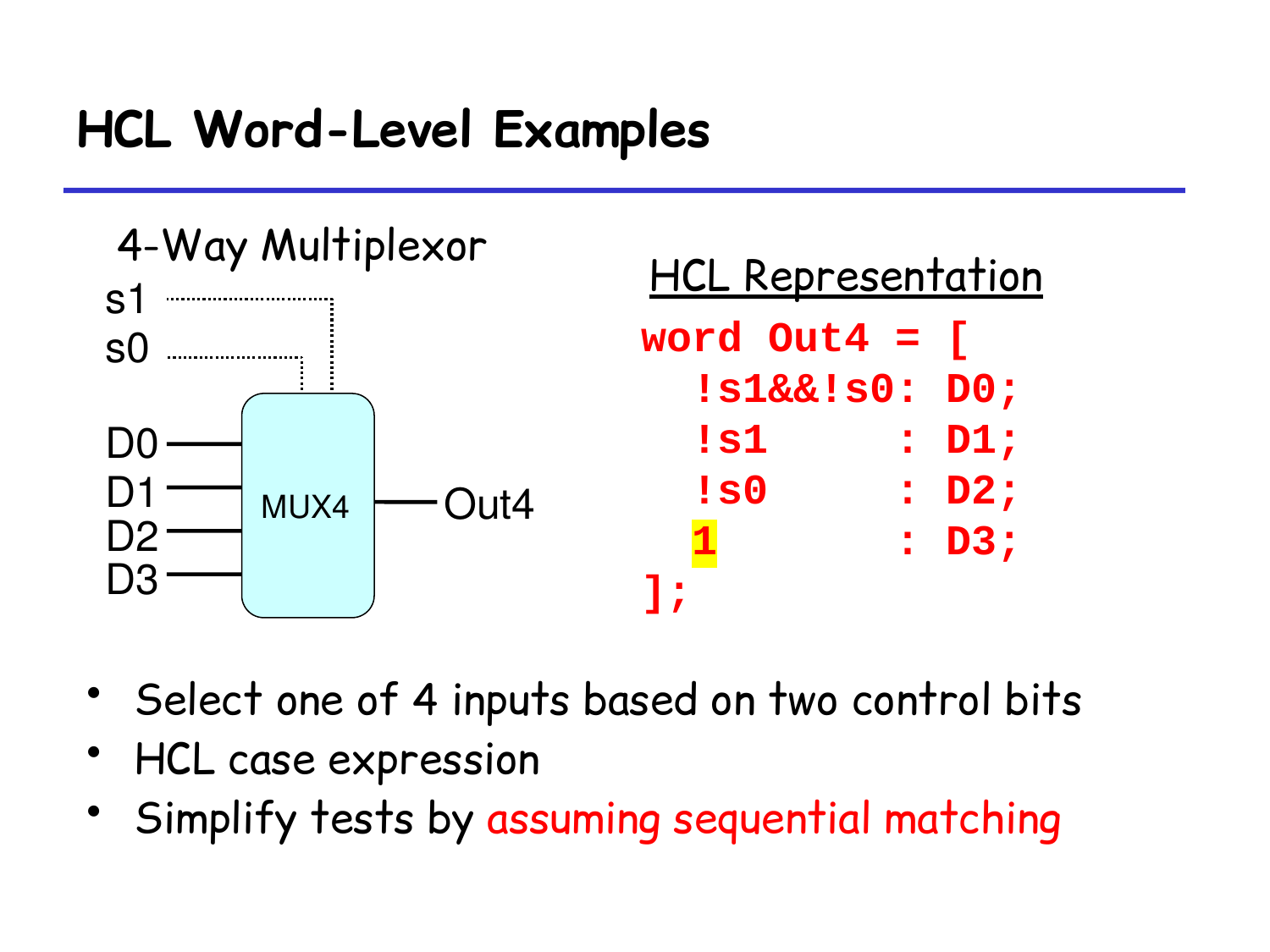

# HCL Word-Level Examples
4-Way Multiplexor
HCL Representation
s1

s0

MUX4
D0

D1
Out4

D2

D3

word Out4 = [
  !s1&&!s0: D0;
  !s1     : D1;
  !s0     : D2;
  1       : D3;
];
Select one of 4 inputs based on two control bits
HCL case expression
Simplify tests by assuming sequential matching